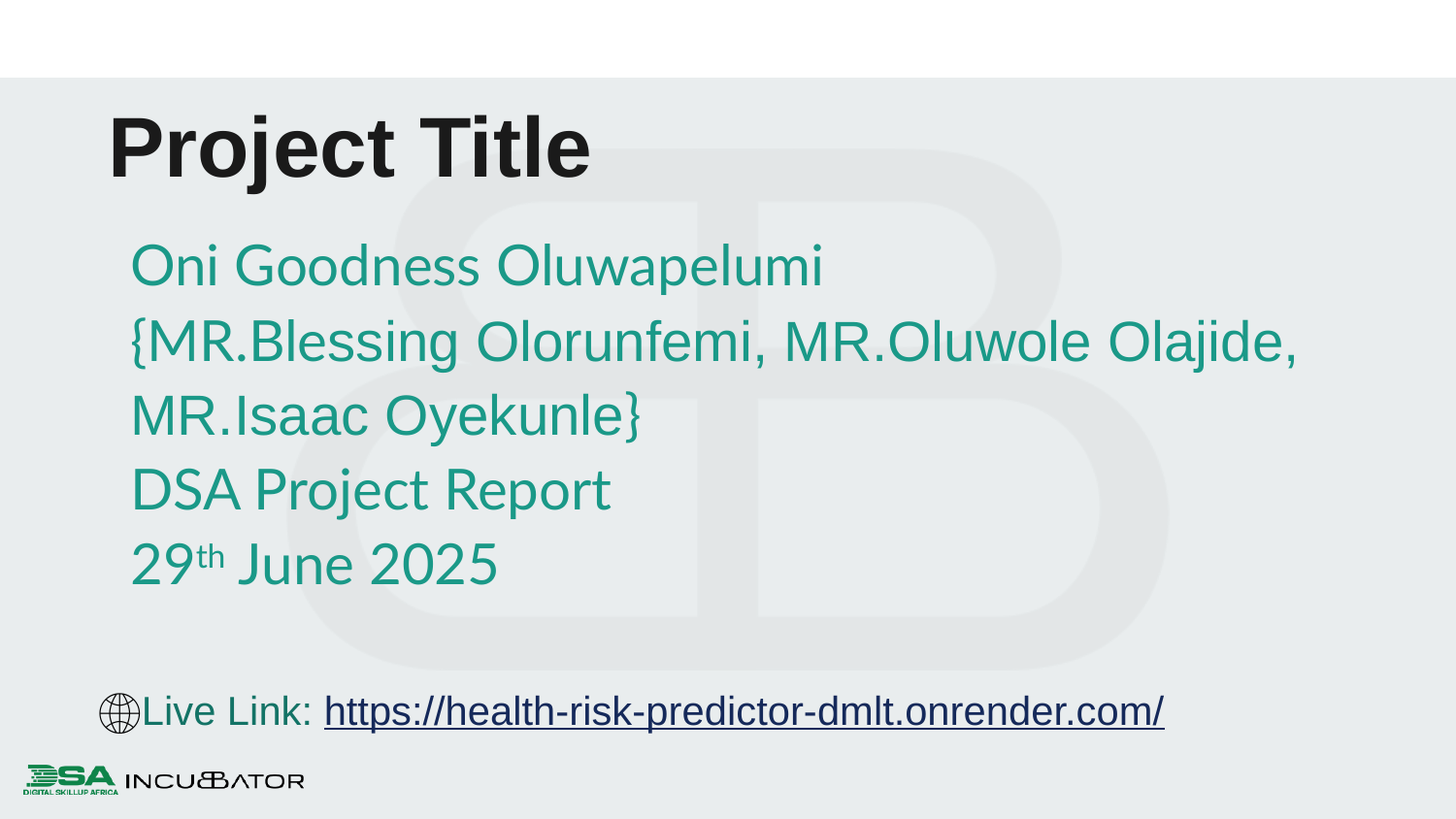

# Project Title
Oni Goodness Oluwapelumi
{MR.Blessing Olorunfemi, MR.Oluwole Olajide,
MR.Isaac Oyekunle}
DSA Project Report
29th June 2025
🌐Live Link: https://health-risk-predictor-dmlt.onrender.com/